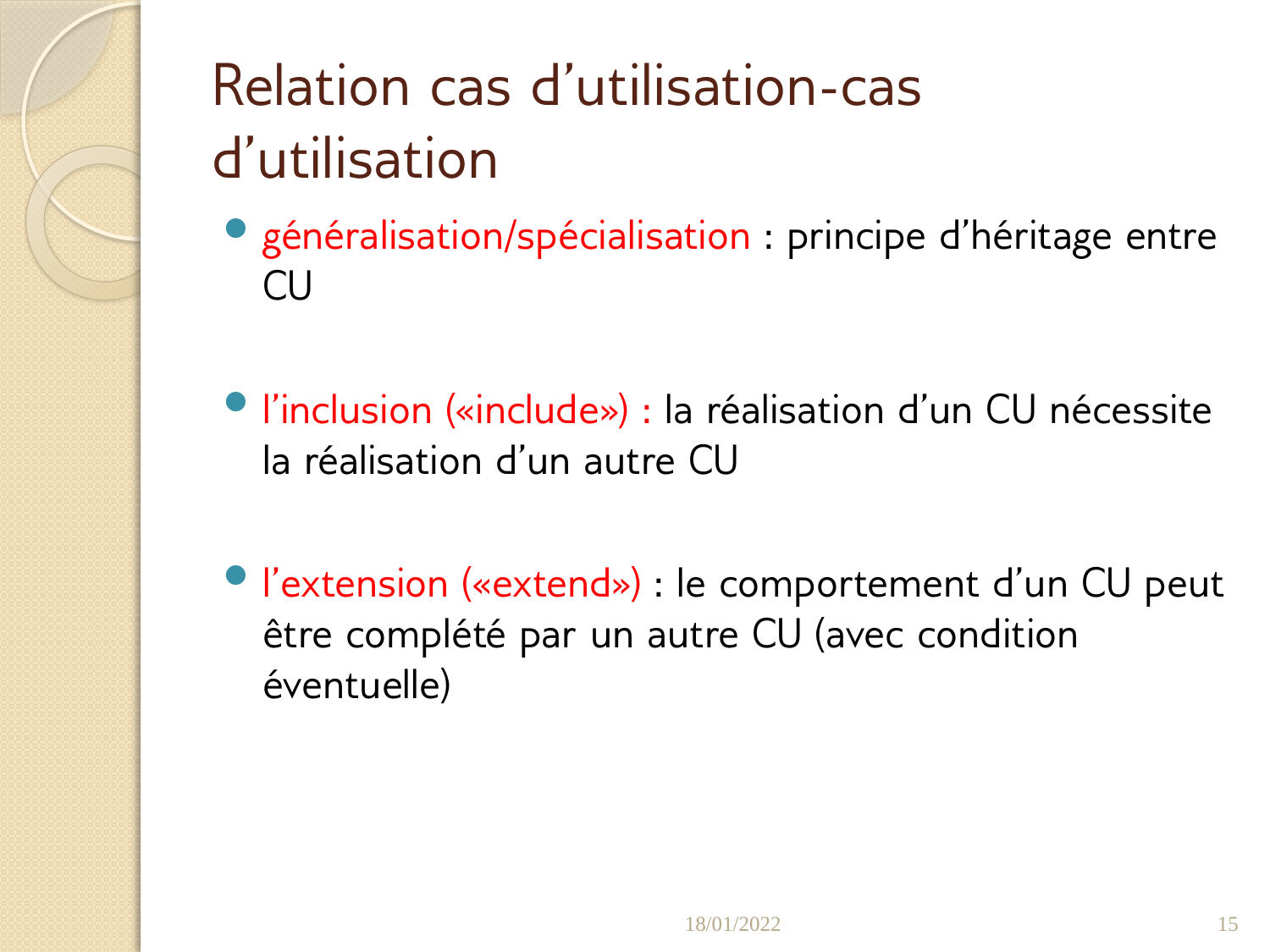

# Relation cas d’utilisation-cas d’utilisation
généralisation/spécialisation : principe d’héritage entre CU

l’inclusion («include») : la réalisation d’un CU nécessite la réalisation d’un autre CU

l’extension («extend») : le comportement d’un CU peut être complété par un autre CU (avec condition éventuelle)
18/01/2022
15